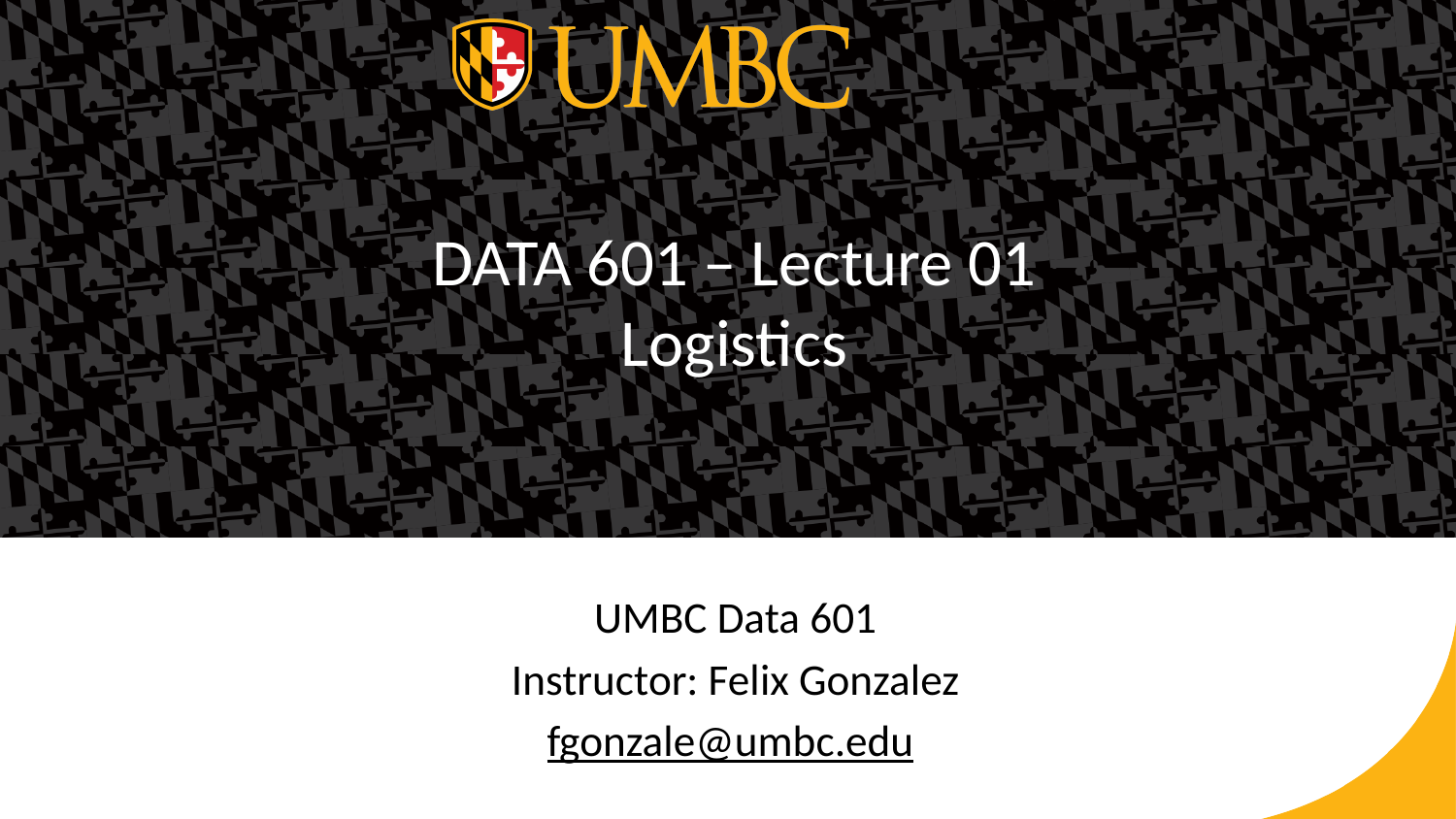

# DATA 601 – Lecture 01 Logistics
UMBC Data 601
Instructor: Felix Gonzalez
fgonzale@umbc.edu